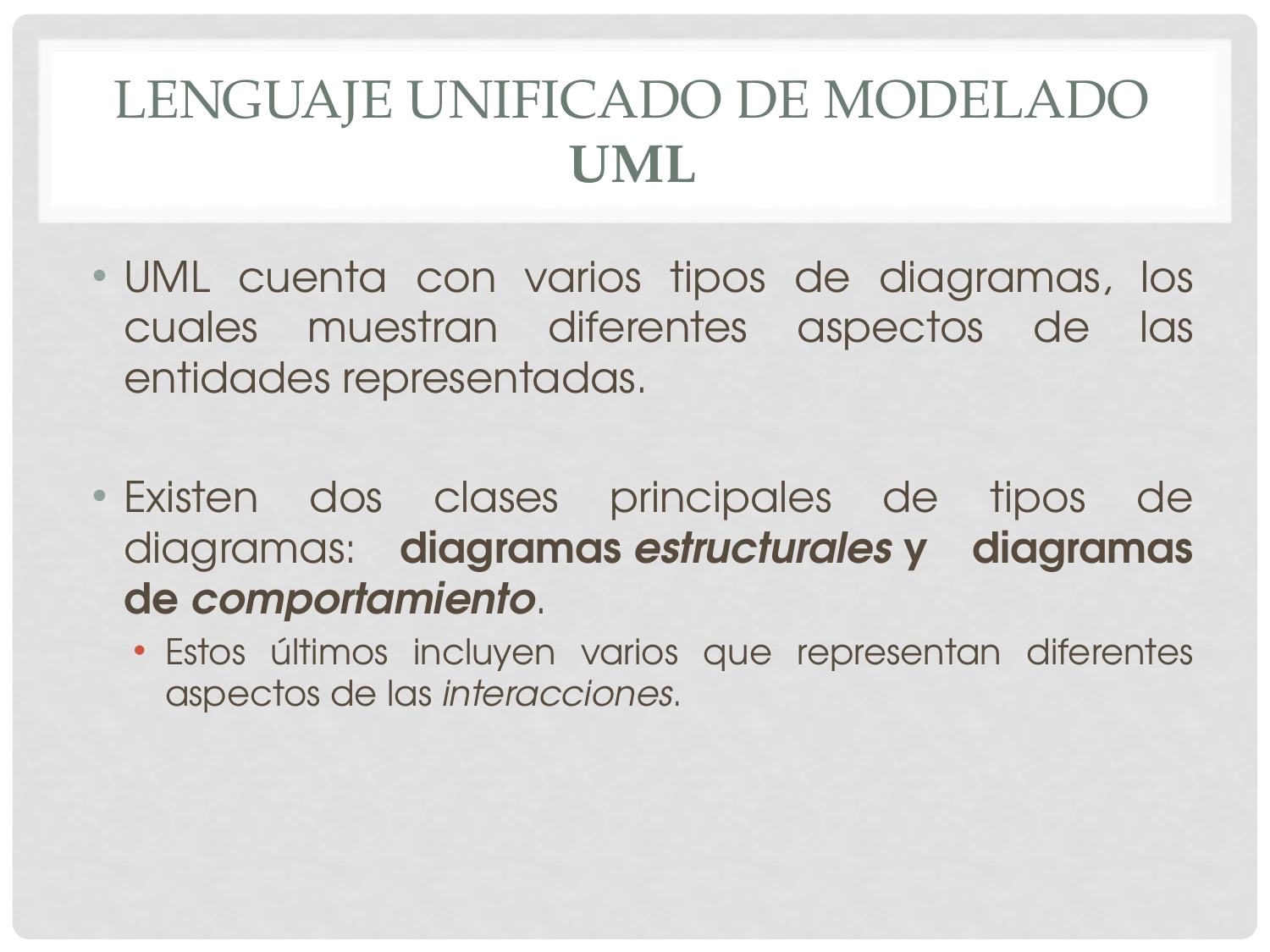

# Lenguaje unificado de modelado uml
UML cuenta con varios tipos de diagramas, los cuales muestran diferentes aspectos de las entidades representadas.

Existen dos clases principales de tipos de diagramas: diagramas estructurales y diagramas de comportamiento.
Estos últimos incluyen varios que representan diferentes aspectos de las interacciones.